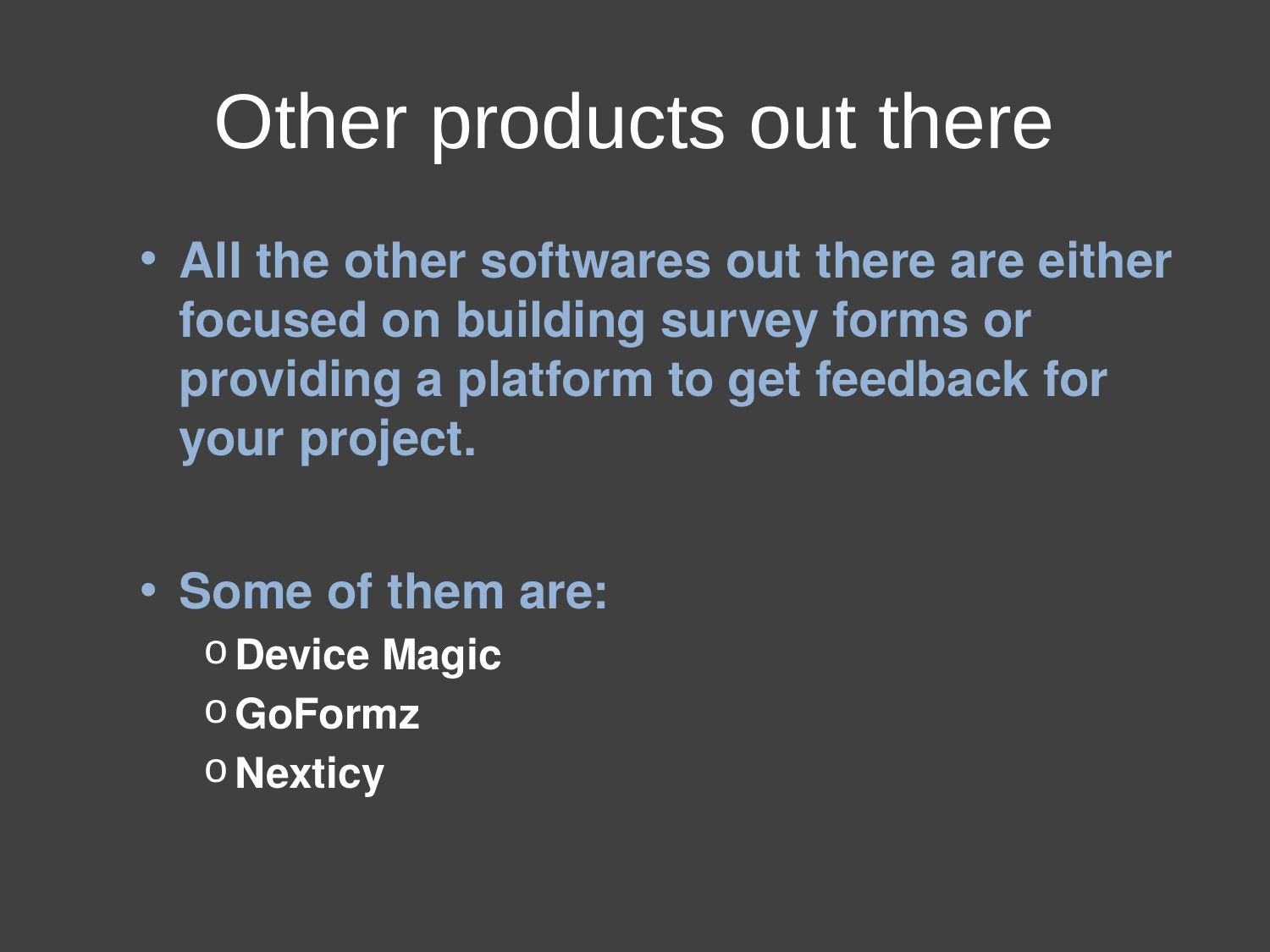

# Other products out there
All the other softwares out there are either focused on building survey forms or providing a platform to get feedback for your project.

Some of them are:
Device Magic
GoFormz
Nexticy